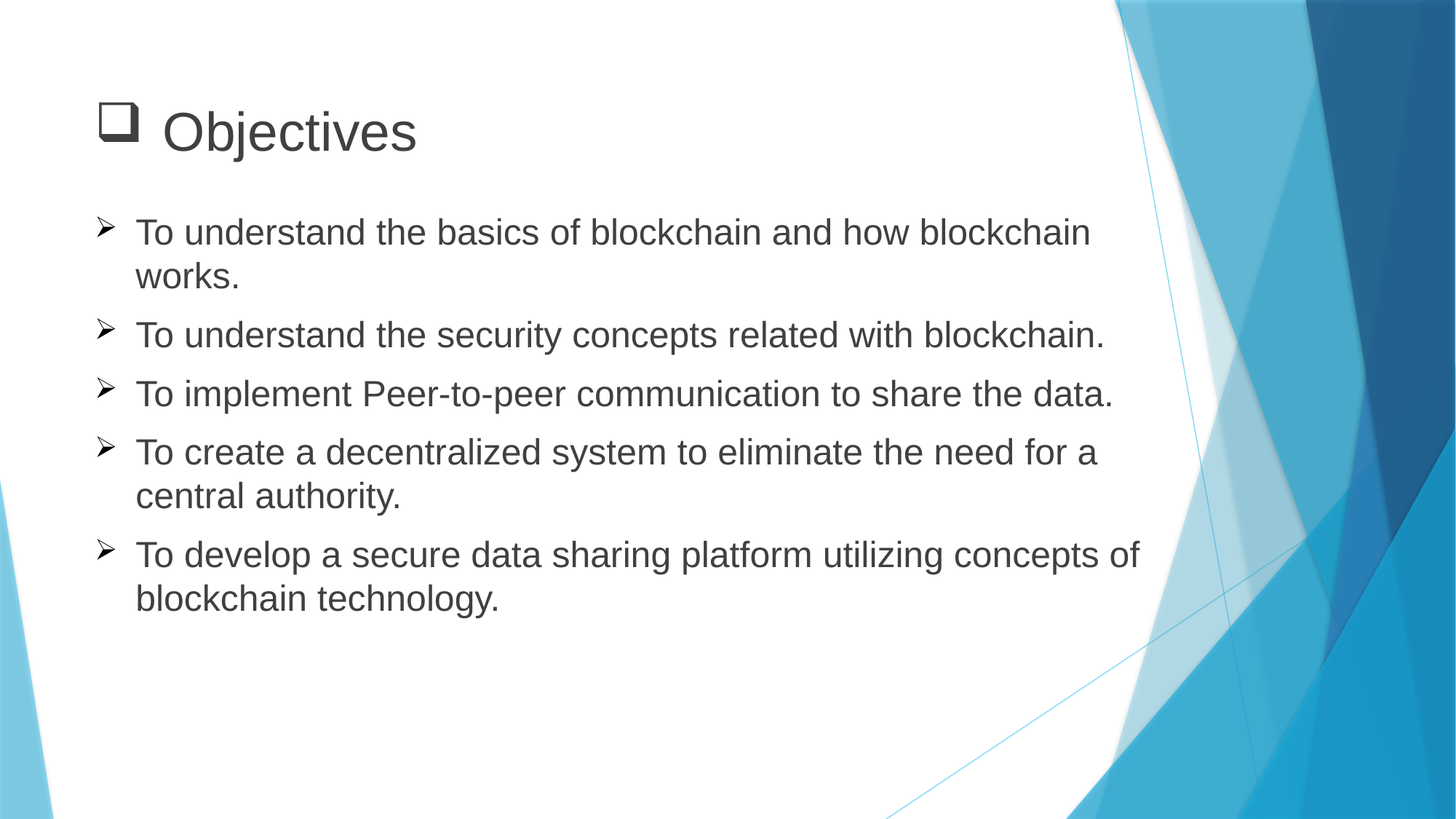

# Objectives
To understand the basics of blockchain and how blockchain works.
To understand the security concepts related with blockchain.
To implement Peer-to-peer communication to share the data.
To create a decentralized system to eliminate the need for a central authority.
To develop a secure data sharing platform utilizing concepts of blockchain technology.